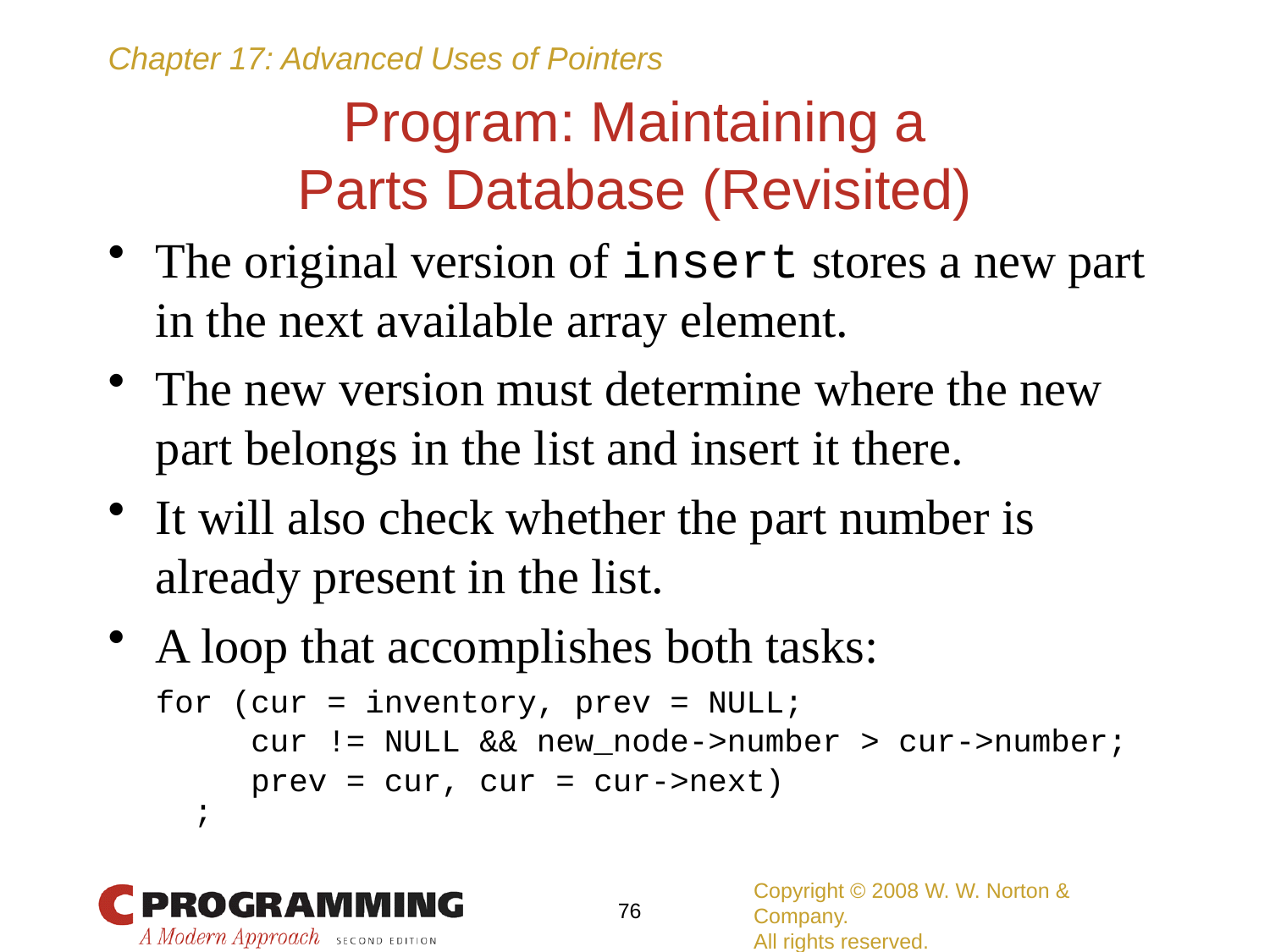

# Program: Maintaining a Parts Database (Revisited)
The original version of insert stores a new part in the next available array element.
The new version must determine where the new part belongs in the list and insert it there.
It will also check whether the part number is already present in the list.
A loop that accomplishes both tasks:
	for (cur = inventory, prev = NULL;
	     cur != NULL && new_node->number > cur->number;
	     prev = cur, cur = cur->next)
	  ;
Copyright © 2008 W. W. Norton & Company.
All rights reserved.
76